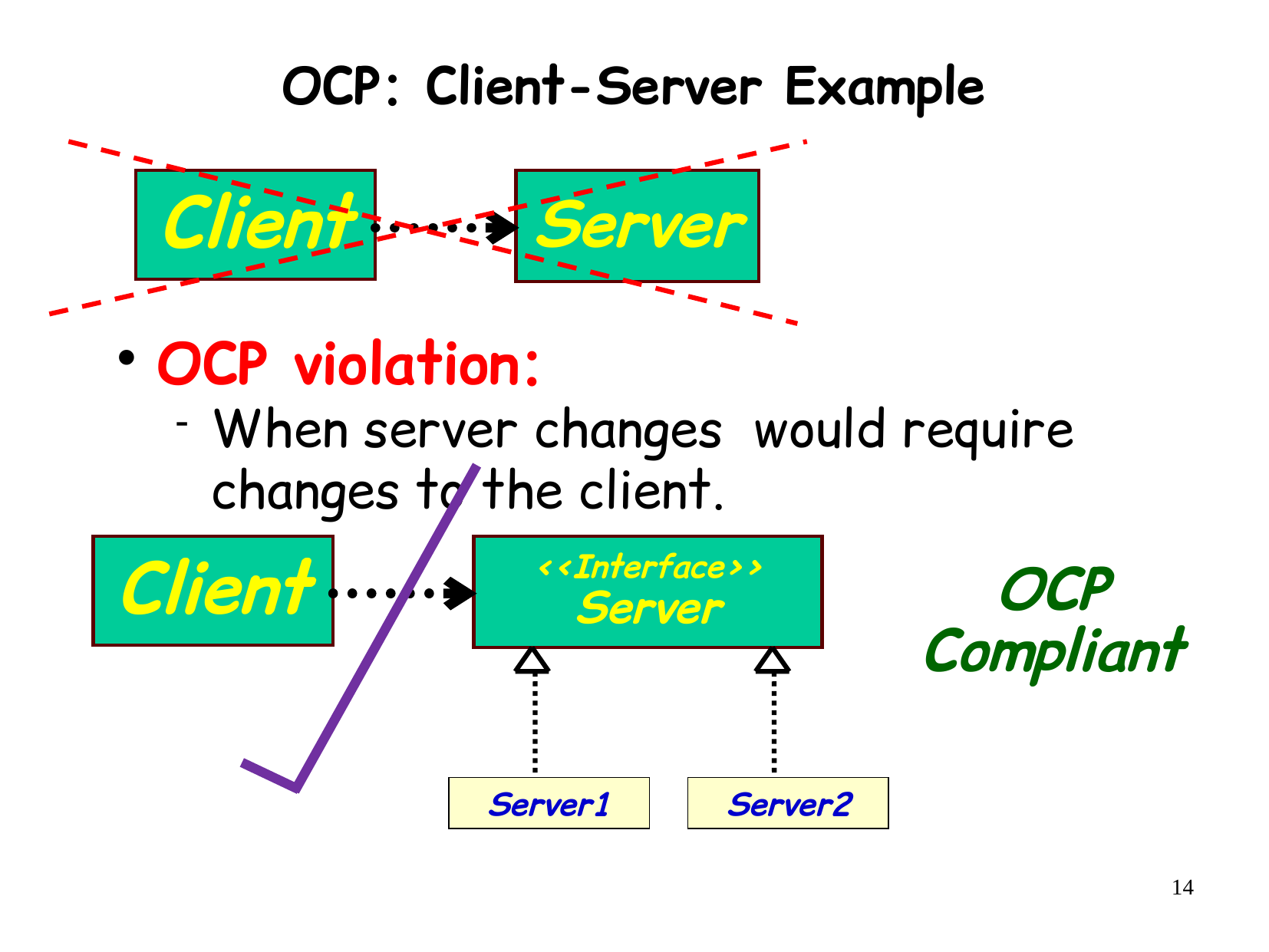

# OCP: Client-Server Example
Client
Server
OCP violation:
When server changes  would require changes to the client.
Client
<<Interface>>
Server
OCP
Compliant

Server1
Server2